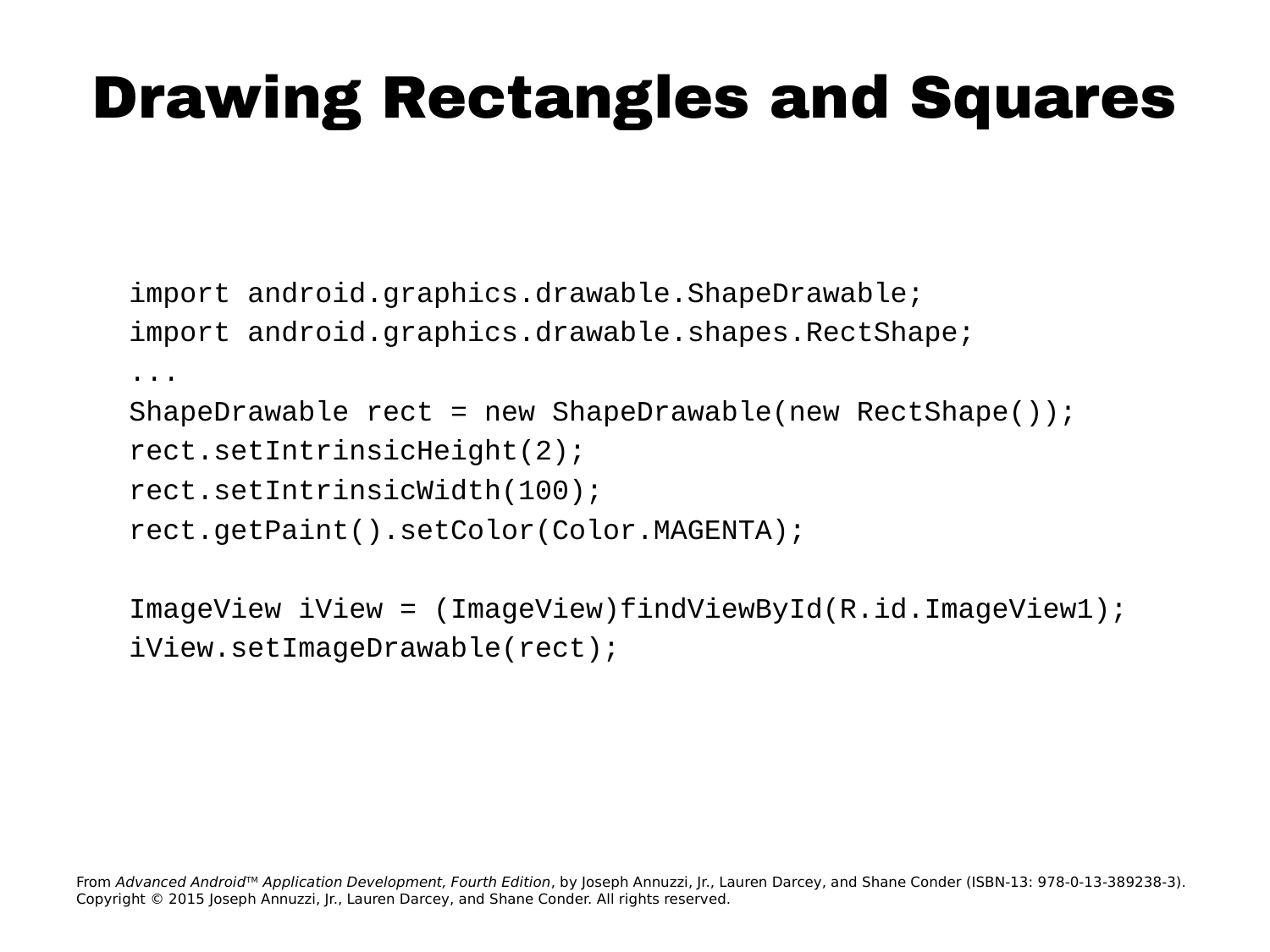

# Drawing Rectangles and Squares

import android.graphics.drawable.ShapeDrawable;
import android.graphics.drawable.shapes.RectShape;
...
ShapeDrawable rect = new ShapeDrawable(new RectShape());
rect.setIntrinsicHeight(2);
rect.setIntrinsicWidth(100);
rect.getPaint().setColor(Color.MAGENTA);

ImageView iView = (ImageView)findViewById(R.id.ImageView1);
iView.setImageDrawable(rect);
From Advanced AndroidTM Application Development, Fourth Edition, by Joseph Annuzzi, Jr., Lauren Darcey, and Shane Conder (ISBN-13: 978-0-13-389238-3). Copyright © 2015 Joseph Annuzzi, Jr., Lauren Darcey, and Shane Conder. All rights reserved.